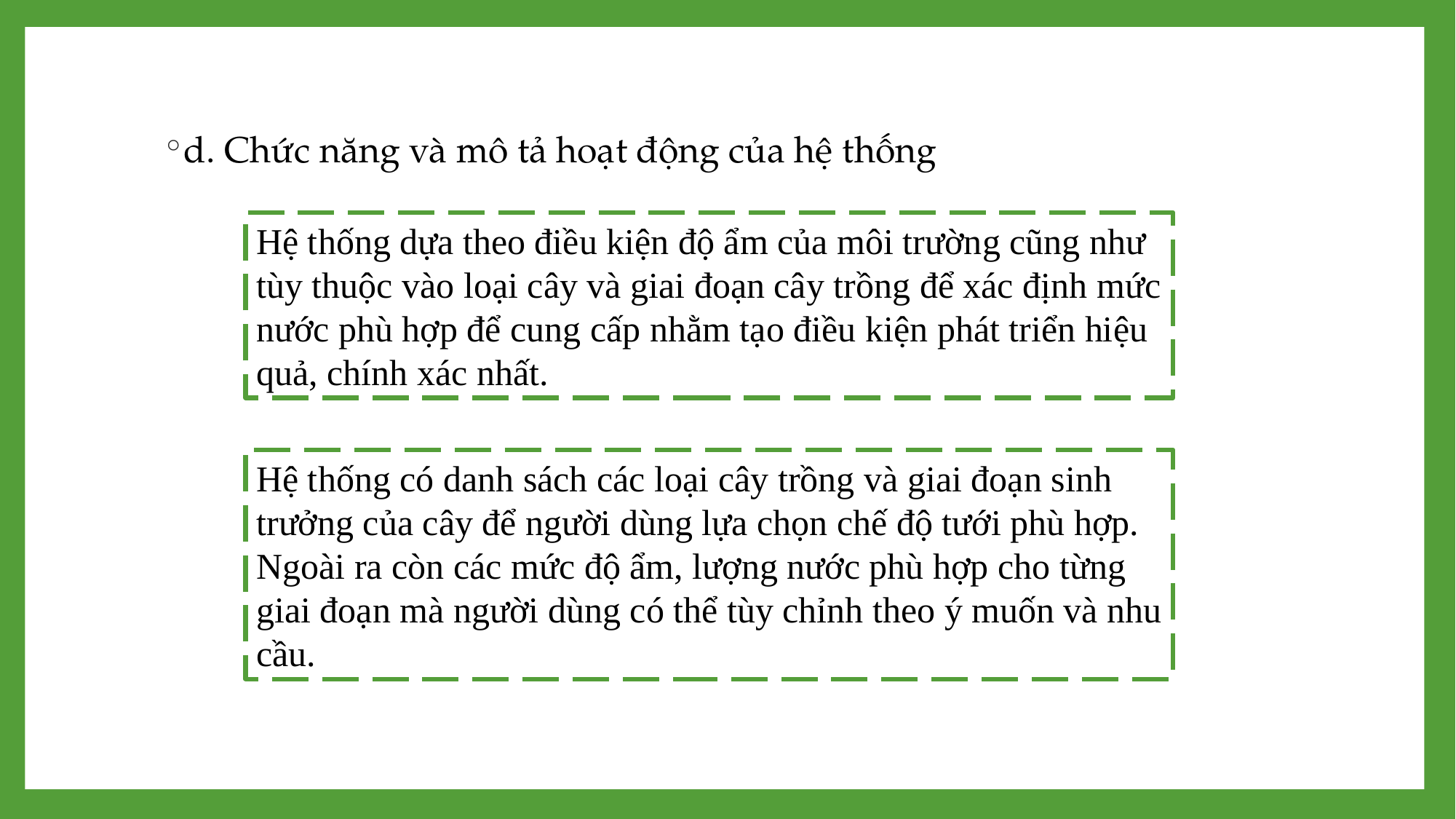

d. Chức năng và mô tả hoạt động của hệ thống
Hệ thống dựa theo điều kiện độ ẩm của môi trường cũng như tùy thuộc vào loại cây và giai đoạn cây trồng để xác định mức nước phù hợp để cung cấp nhằm tạo điều kiện phát triển hiệu quả, chính xác nhất.
Hệ thống có danh sách các loại cây trồng và giai đoạn sinh trưởng của cây để người dùng lựa chọn chế độ tưới phù hợp. Ngoài ra còn các mức độ ẩm, lượng nước phù hợp cho từng giai đoạn mà người dùng có thể tùy chỉnh theo ý muốn và nhu cầu.